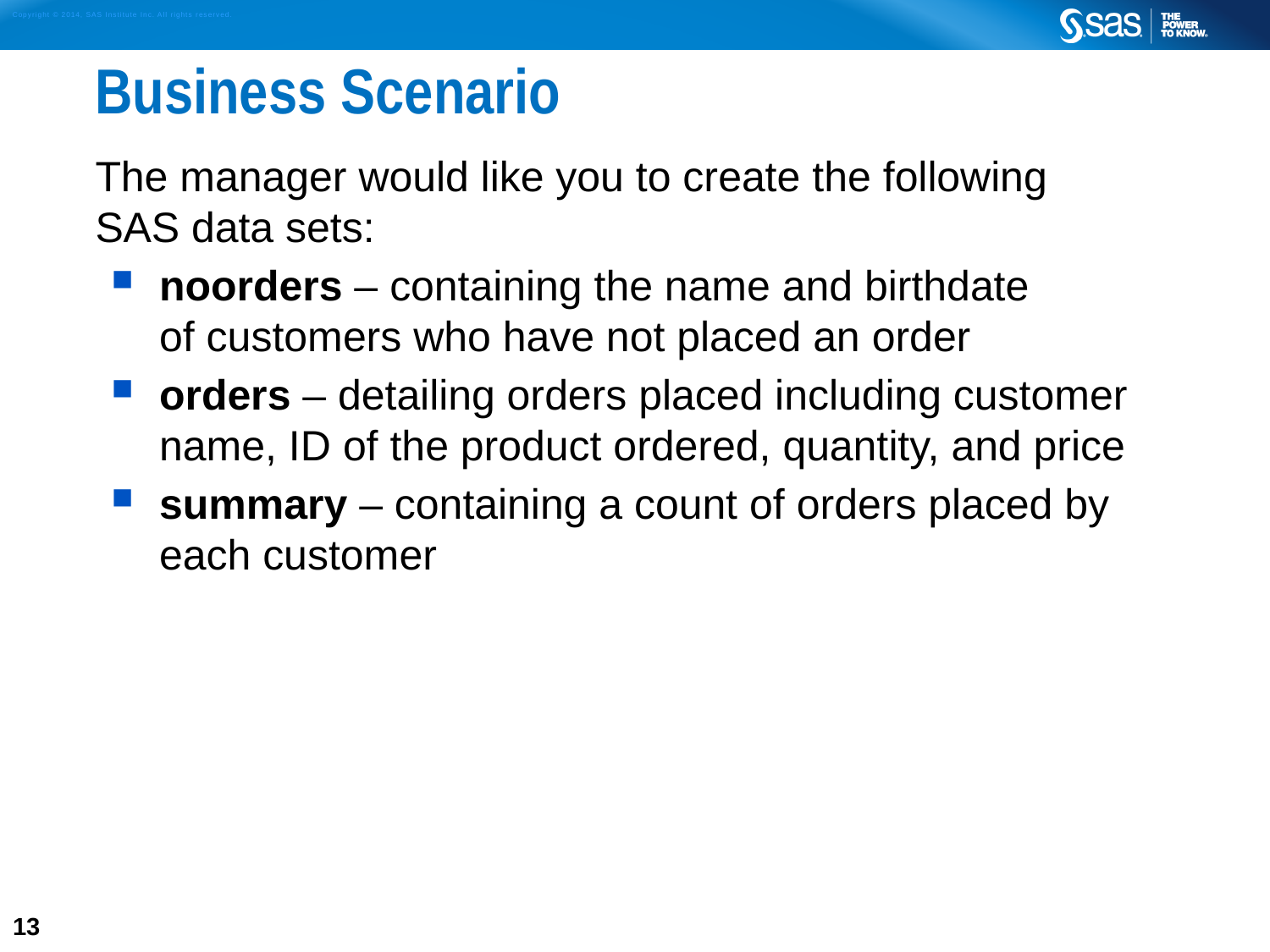

# Business Scenario
The manager would like you to create the following
SAS data sets:
noorders – containing the name and birthdate
of customers who have not placed an order
orders – detailing orders placed including customer name, ID of the product ordered, quantity, and price
summary – containing a count of orders placed by each customer

13